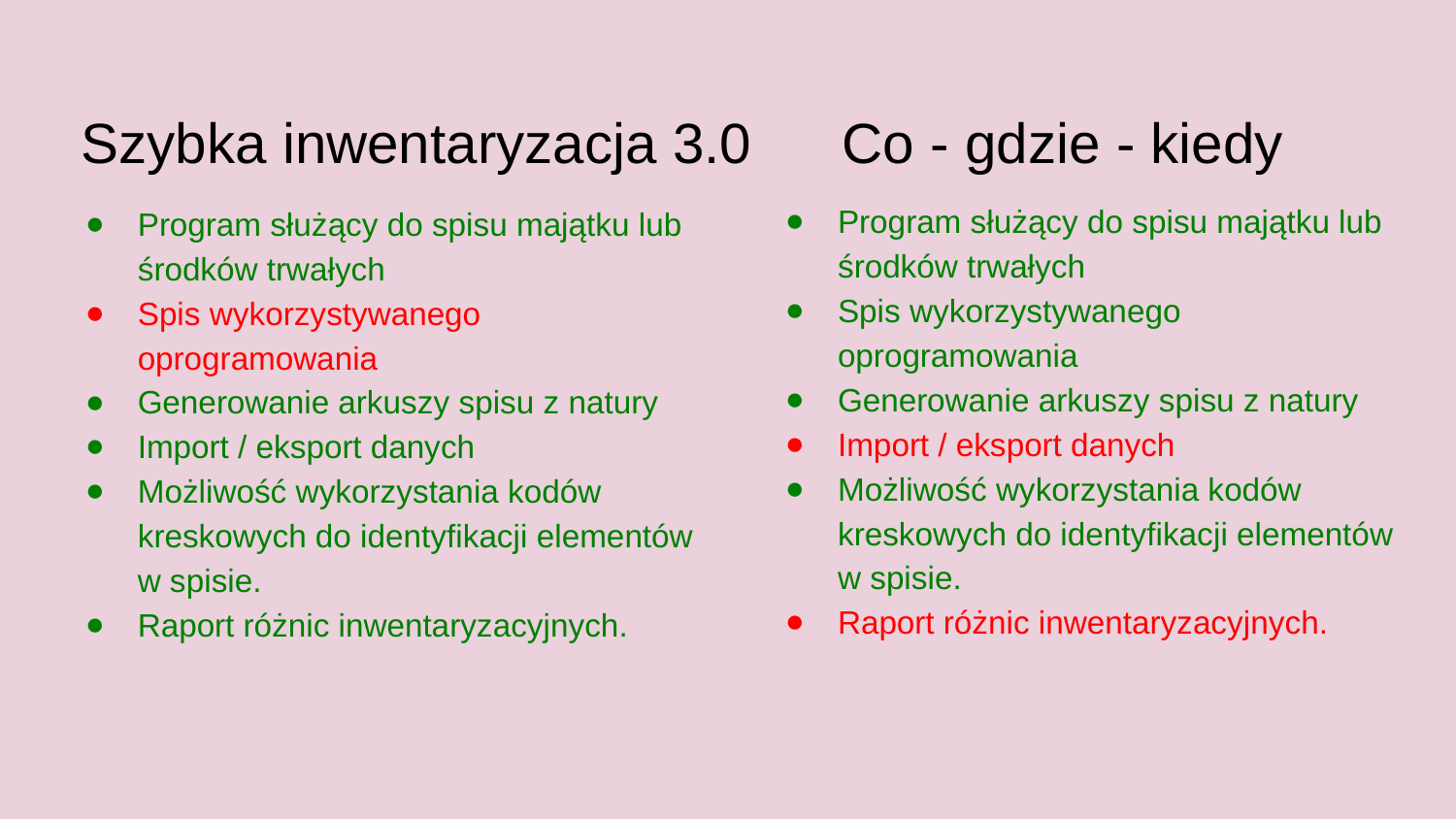

Szybka inwentaryzacja 3.0
# Co - gdzie - kiedy
Program służący do spisu majątku lub środków trwałych
Spis wykorzystywanego oprogramowania
Generowanie arkuszy spisu z natury
Import / eksport danych
Możliwość wykorzystania kodów kreskowych do identyfikacji elementów w spisie.
Raport różnic inwentaryzacyjnych.

Program służący do spisu majątku lub środków trwałych
Spis wykorzystywanego oprogramowania
Generowanie arkuszy spisu z natury
Import / eksport danych
Możliwość wykorzystania kodów kreskowych do identyfikacji elementów w spisie.
Raport różnic inwentaryzacyjnych.